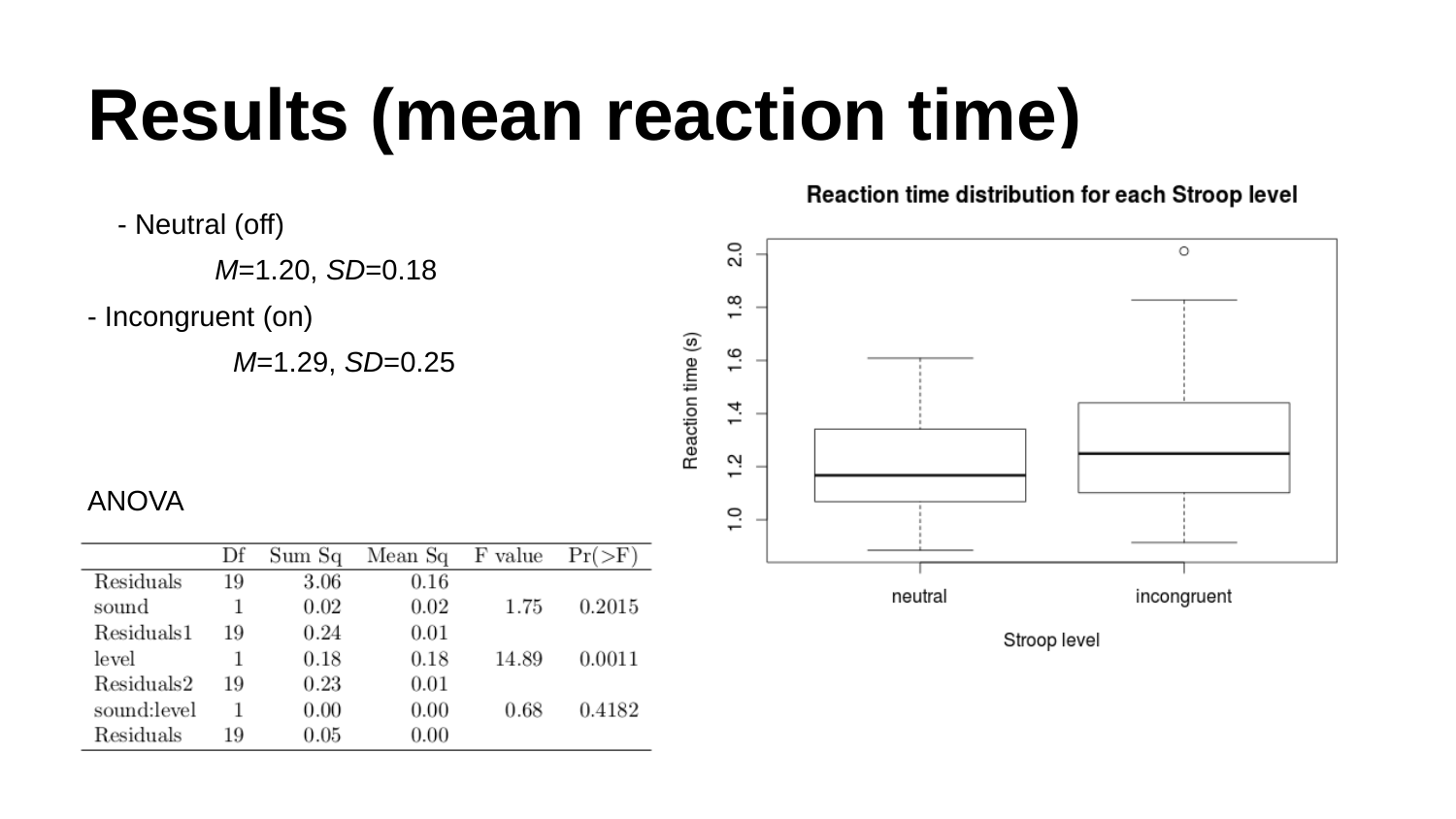

# Results (mean reaction time)

- Neutral (off)
M=1.20, SD=0.18
- Incongruent (on)
	M=1.29, SD=0.25

ANOVA